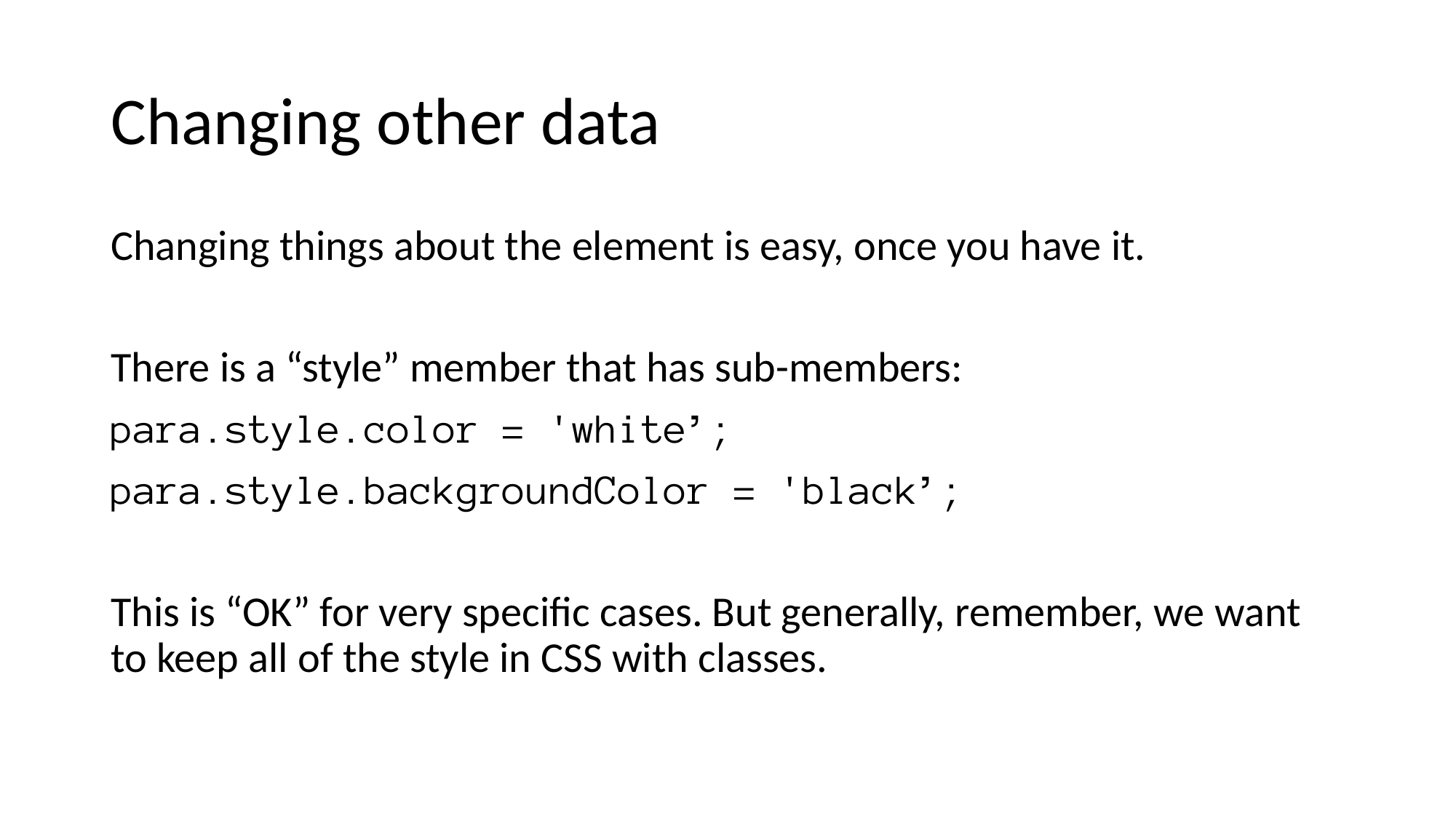

# Changing other data
Changing things about the element is easy, once you have it.

There is a “style” member that has sub-members:
para.style.color = 'white’;
para.style.backgroundColor = 'black’;

This is “OK” for very specific cases. But generally, remember, we want to keep all of the style in CSS with classes.